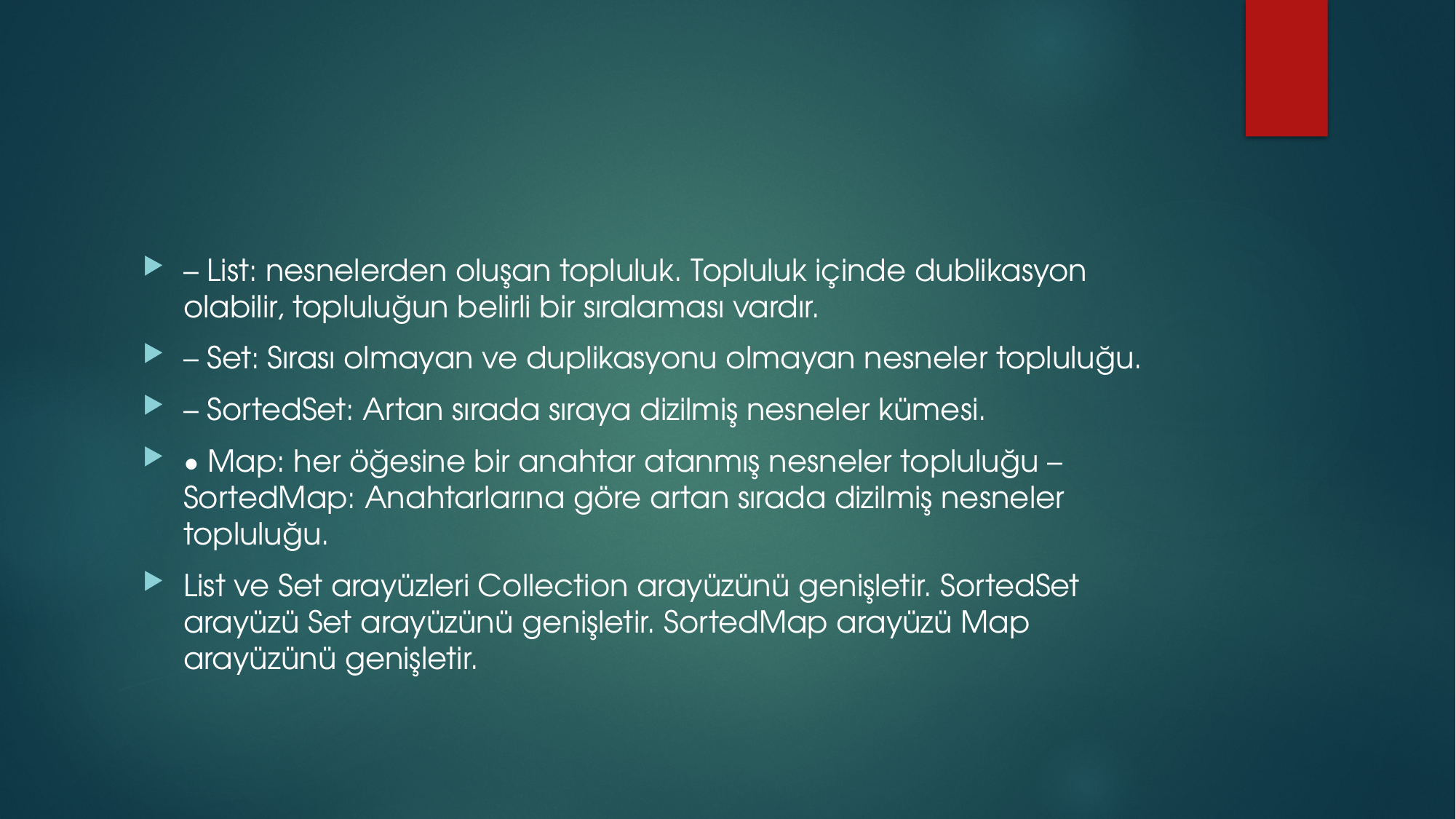

#
– List: nesnelerden oluşan topluluk. Topluluk içinde dublikasyon olabilir, topluluğun belirli bir sıralaması vardır.
– Set: Sırası olmayan ve duplikasyonu olmayan nesneler topluluğu.
– SortedSet: Artan sırada sıraya dizilmiş nesneler kümesi.
• Map: her öğesine bir anahtar atanmış nesneler topluluğu – SortedMap: Anahtarlarına göre artan sırada dizilmiş nesneler topluluğu.
List ve Set arayüzleri Collection arayüzünü genişletir. SortedSet arayüzü Set arayüzünü genişletir. SortedMap arayüzü Map arayüzünü genişletir.